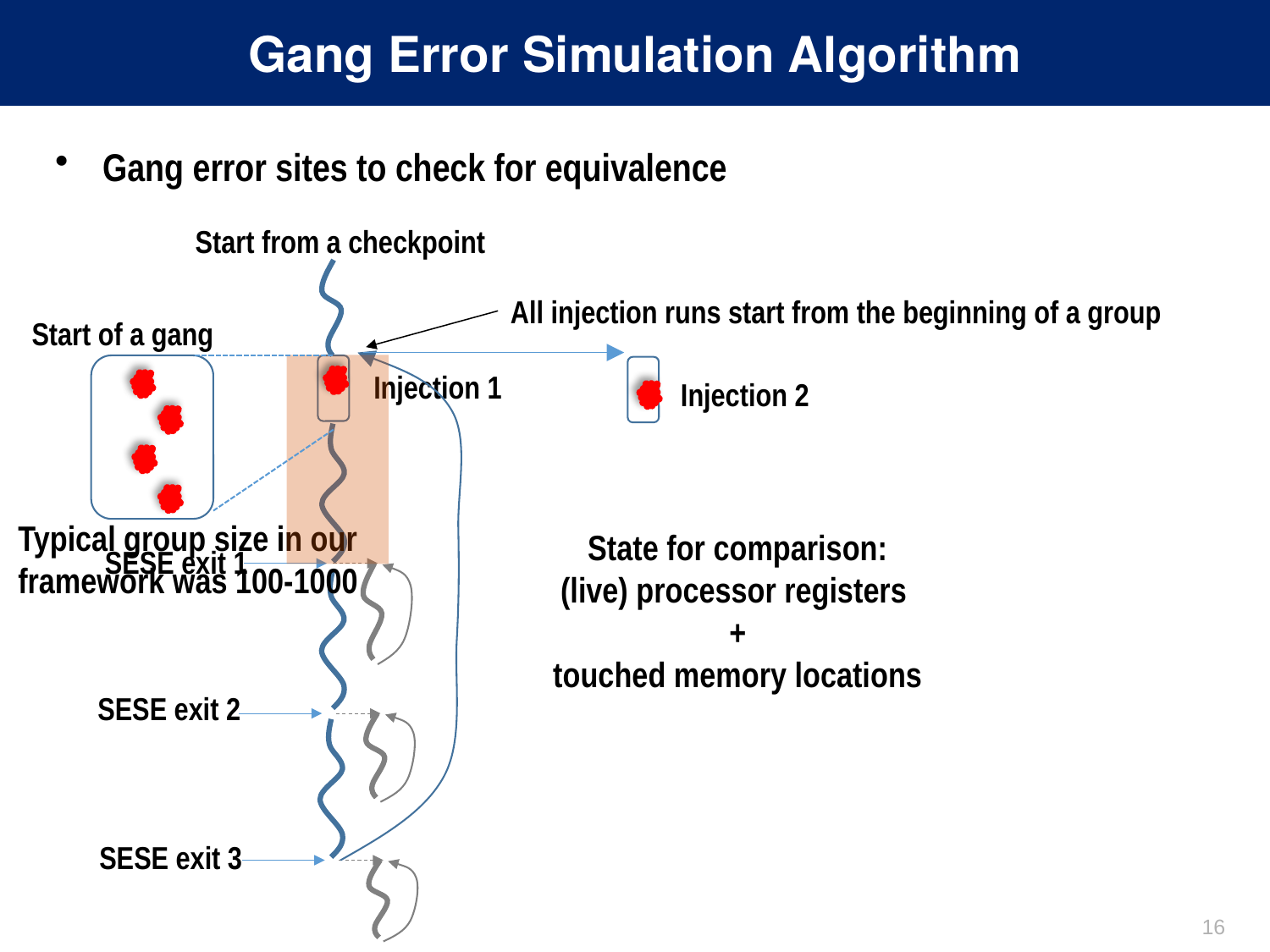

# Gang Error Simulation Algorithm
Gang error sites to check for equivalence
Start from a checkpoint

All injection runs start from the beginning of a group
Start of a gang

Injection 2

Injection 1

SESE exit 1
Typical group size in our framework was 100-1000
State for comparison:
(live) processor registers
+
touched memory locations

SESE exit 2

SESE exit 3

16